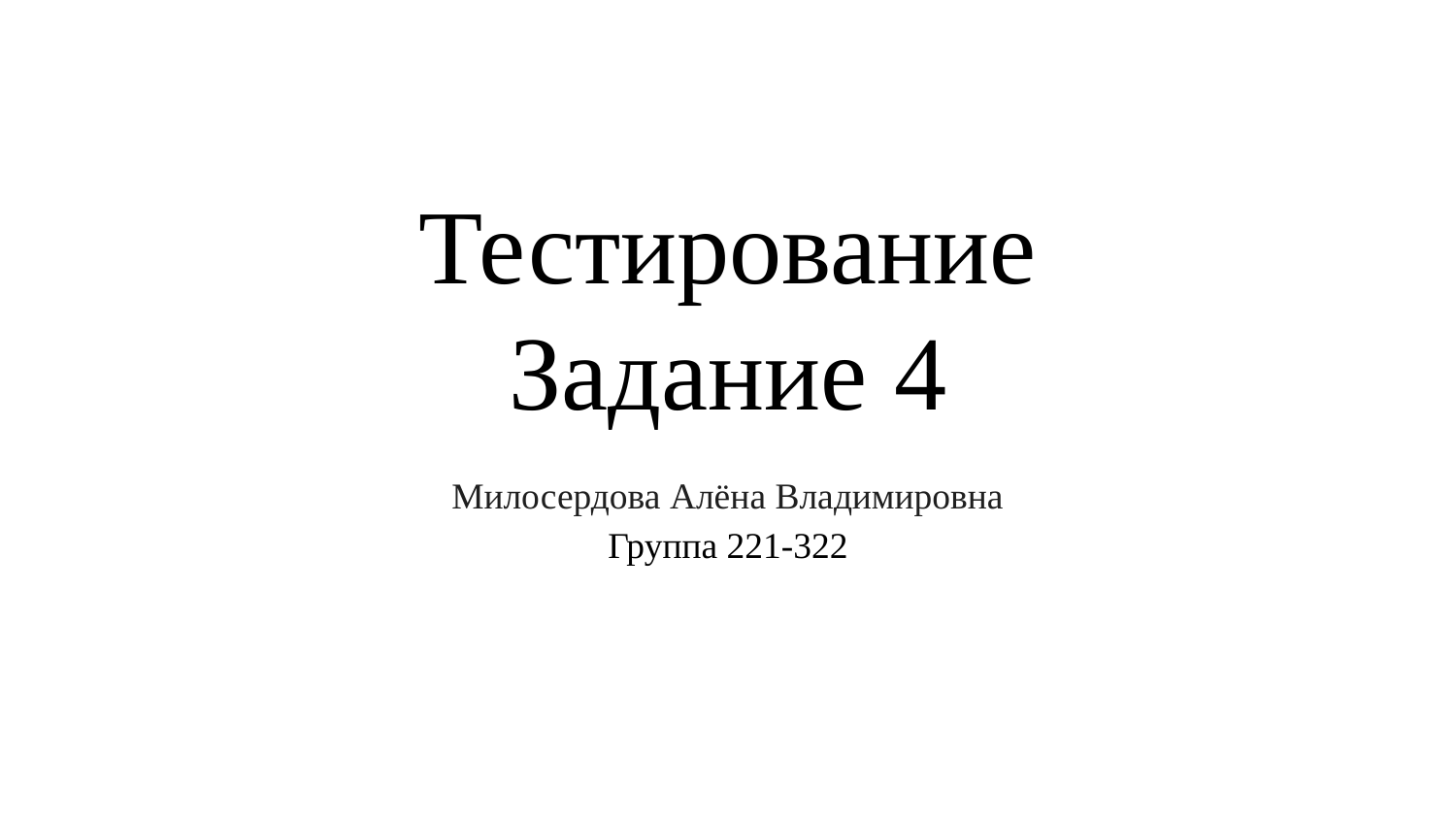

# Тестирование Задание 4
Милосердова Алёна Владимировна
Группа 221-322